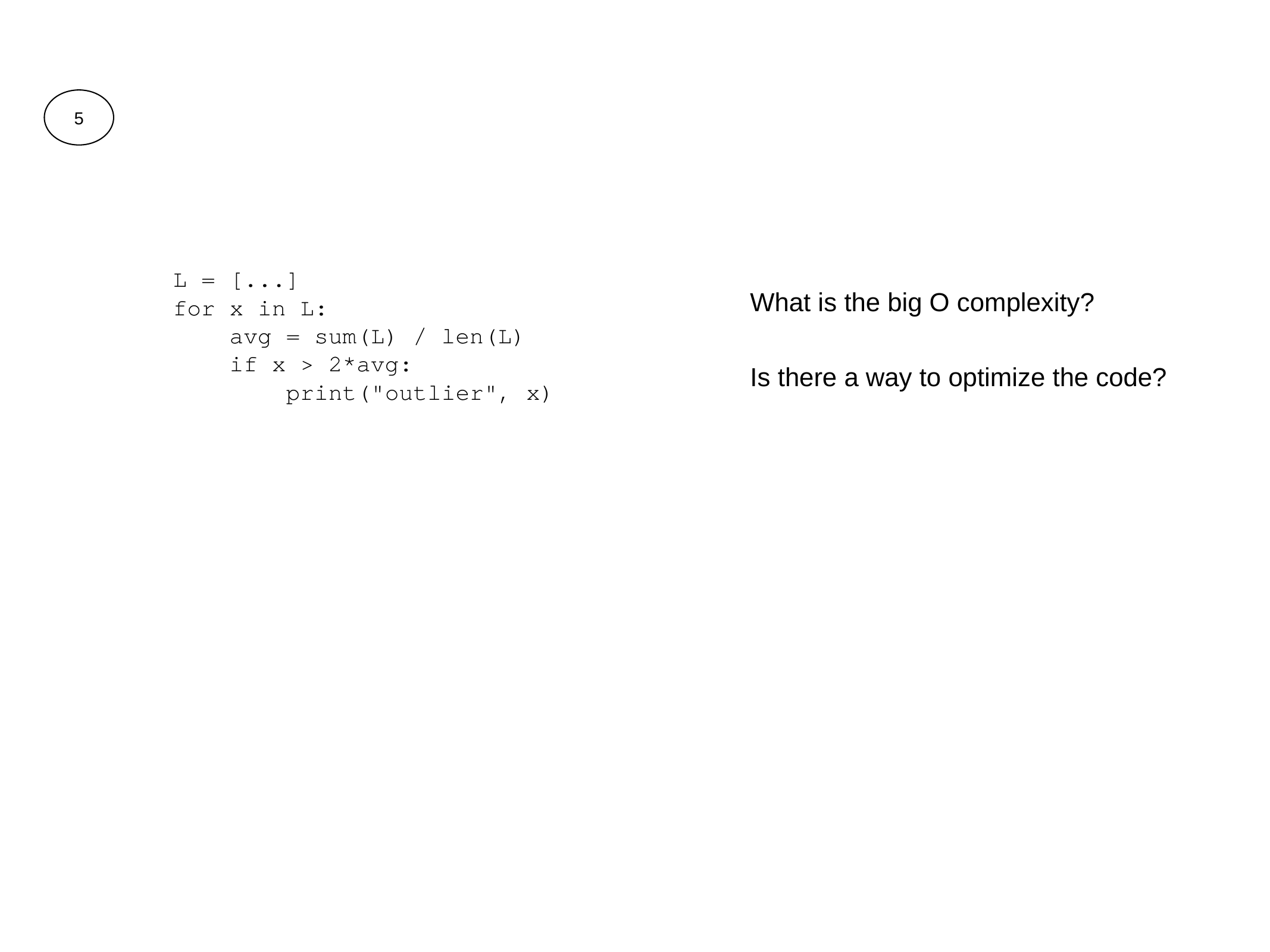

5
L = [...]
for x in L:
    avg = sum(L) / len(L)
    if x > 2*avg:
        print("outlier", x)
What is the big O complexity?

Is there a way to optimize the code?